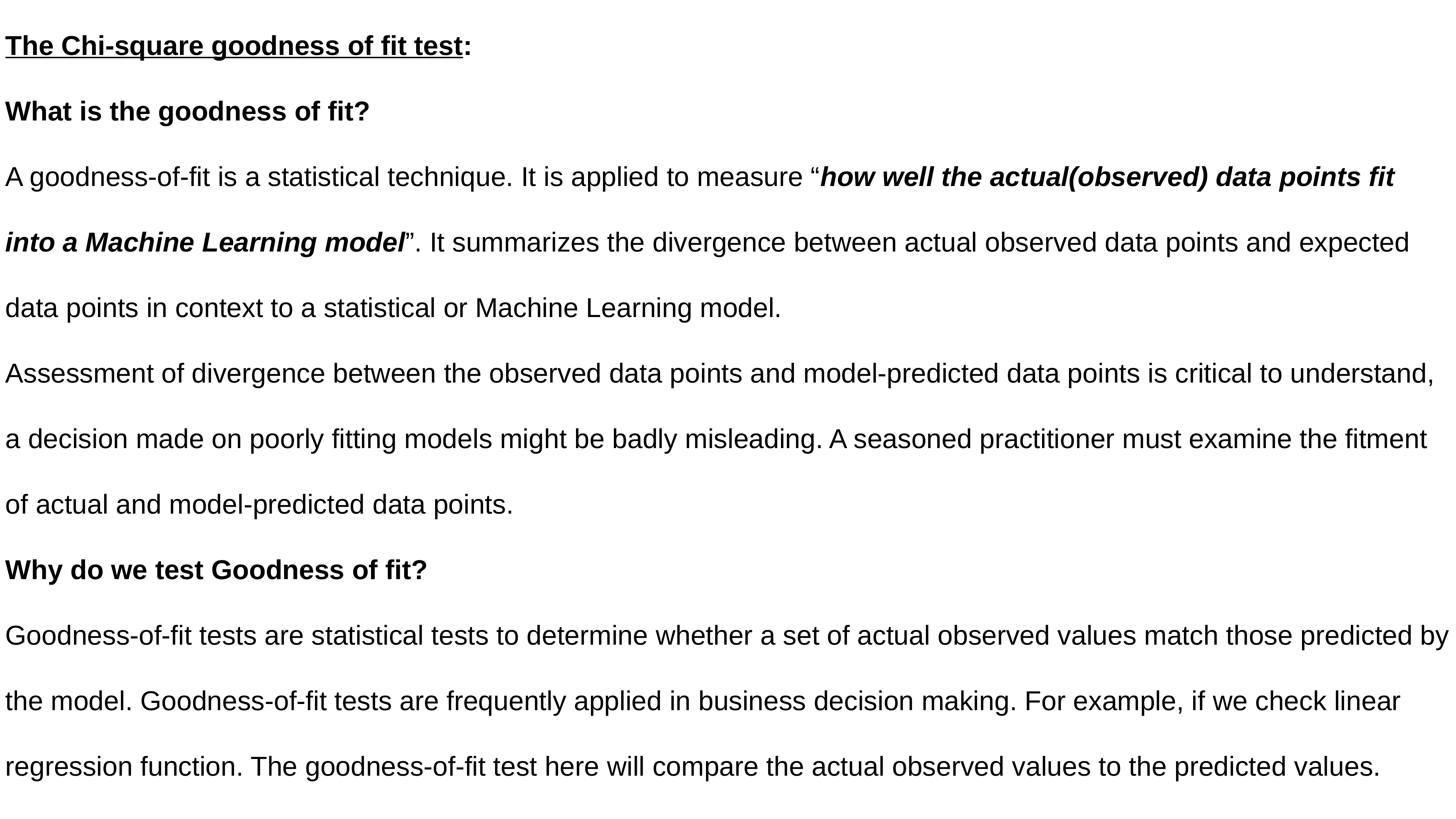

The Chi-square goodness of fit test:
What is the goodness of fit?
A goodness-of-fit is a statistical technique. It is applied to measure “how well the actual(observed) data points fit into a Machine Learning model”. It summarizes the divergence between actual observed data points and expected data points in context to a statistical or Machine Learning model.
Assessment of divergence between the observed data points and model-predicted data points is critical to understand, a decision made on poorly fitting models might be badly misleading. A seasoned practitioner must examine the fitment of actual and model-predicted data points.
Why do we test Goodness of fit?
Goodness-of-fit tests are statistical tests to determine whether a set of actual observed values match those predicted by the model. Goodness-of-fit tests are frequently applied in business decision making. For example, if we check linear regression function. The goodness-of-fit test here will compare the actual observed values to the predicted values.